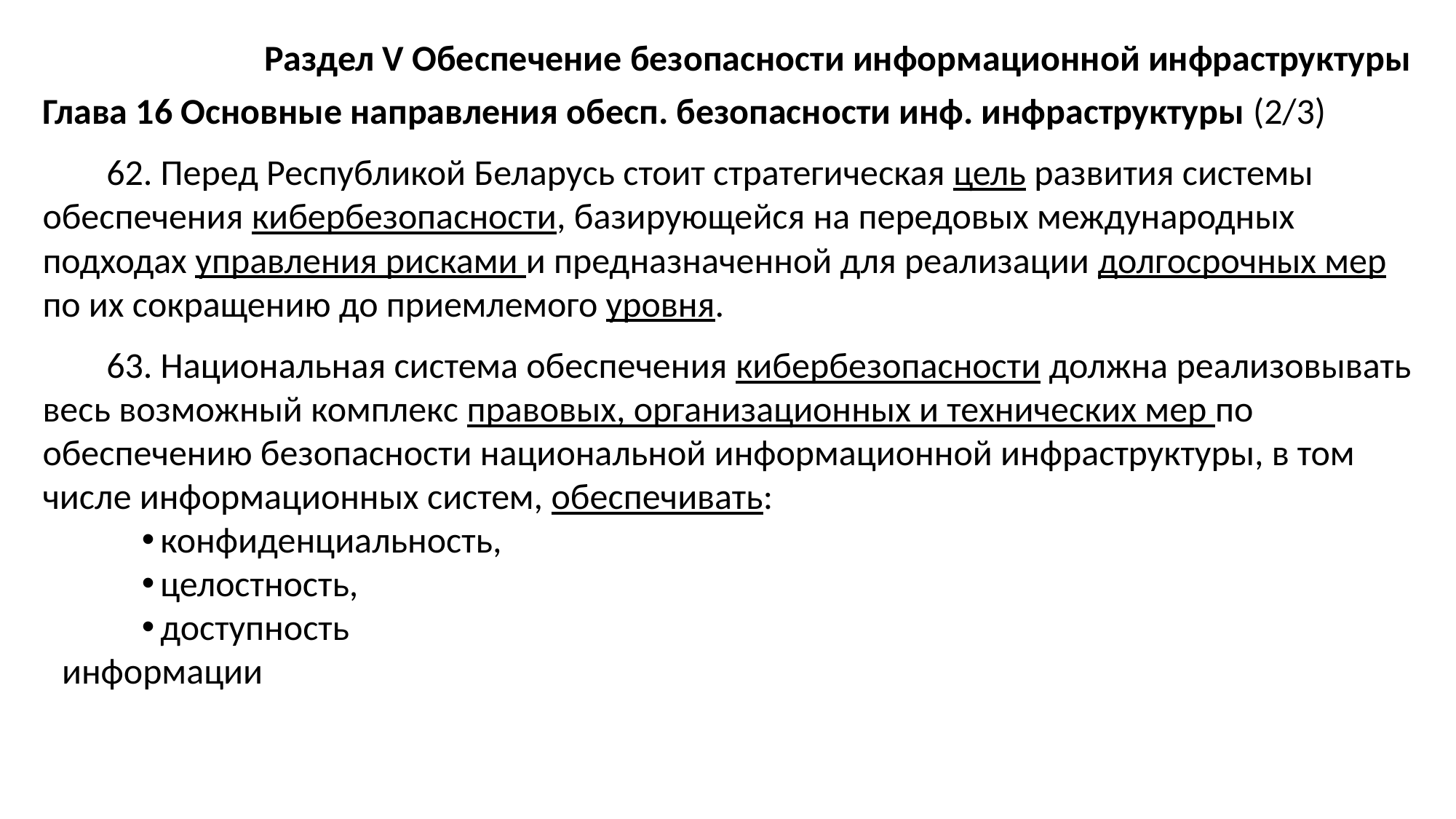

Раздел V Обеспечение безопасности информационной инфраструктуры
Глава 16 Основные направления обесп. безопасности инф. инфраструктуры (2/3)
62. Перед Республикой Беларусь стоит стратегическая цель развития системы обеспечения кибербезопасности, базирующейся на передовых международных подходах управления рисками и предназначенной для реализации долгосрочных мер по их сокращению до приемлемого уровня.
63. Национальная система обеспечения кибербезопасности должна реализовывать весь возможный комплекс правовых, организационных и технических мер по обеспечению безопасности национальной информационной инфраструктуры, в том числе информационных систем, обеспечивать:
конфиденциальность,
целостность,
доступность
 информации